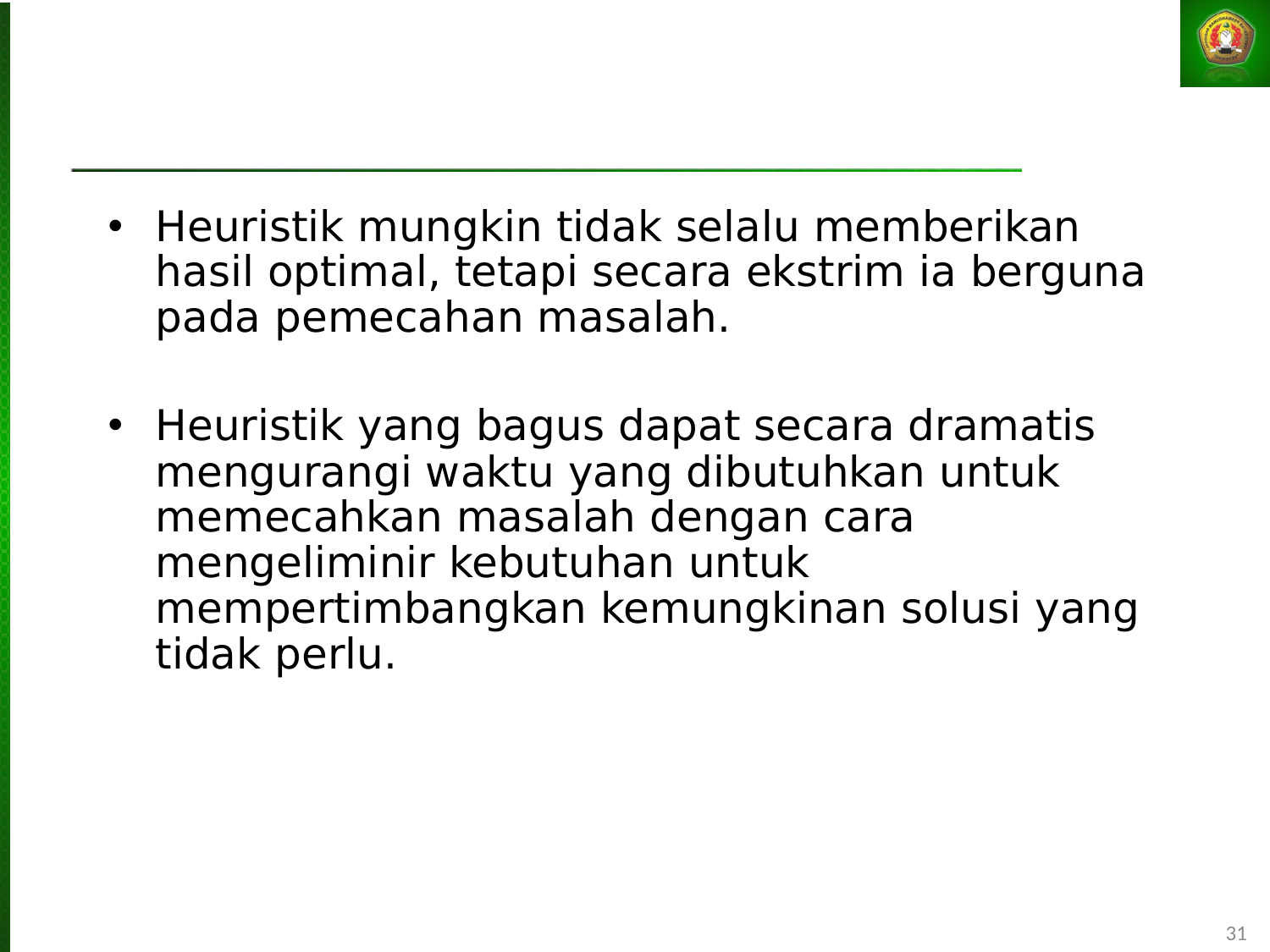

Heuristik mungkin tidak selalu memberikan hasil optimal, tetapi secara ekstrim ia berguna pada pemecahan masalah.

Heuristik yang bagus dapat secara dramatis mengurangi waktu yang dibutuhkan untuk memecahkan masalah dengan cara mengeliminir kebutuhan untuk mempertimbangkan kemungkinan solusi yang tidak perlu.
31